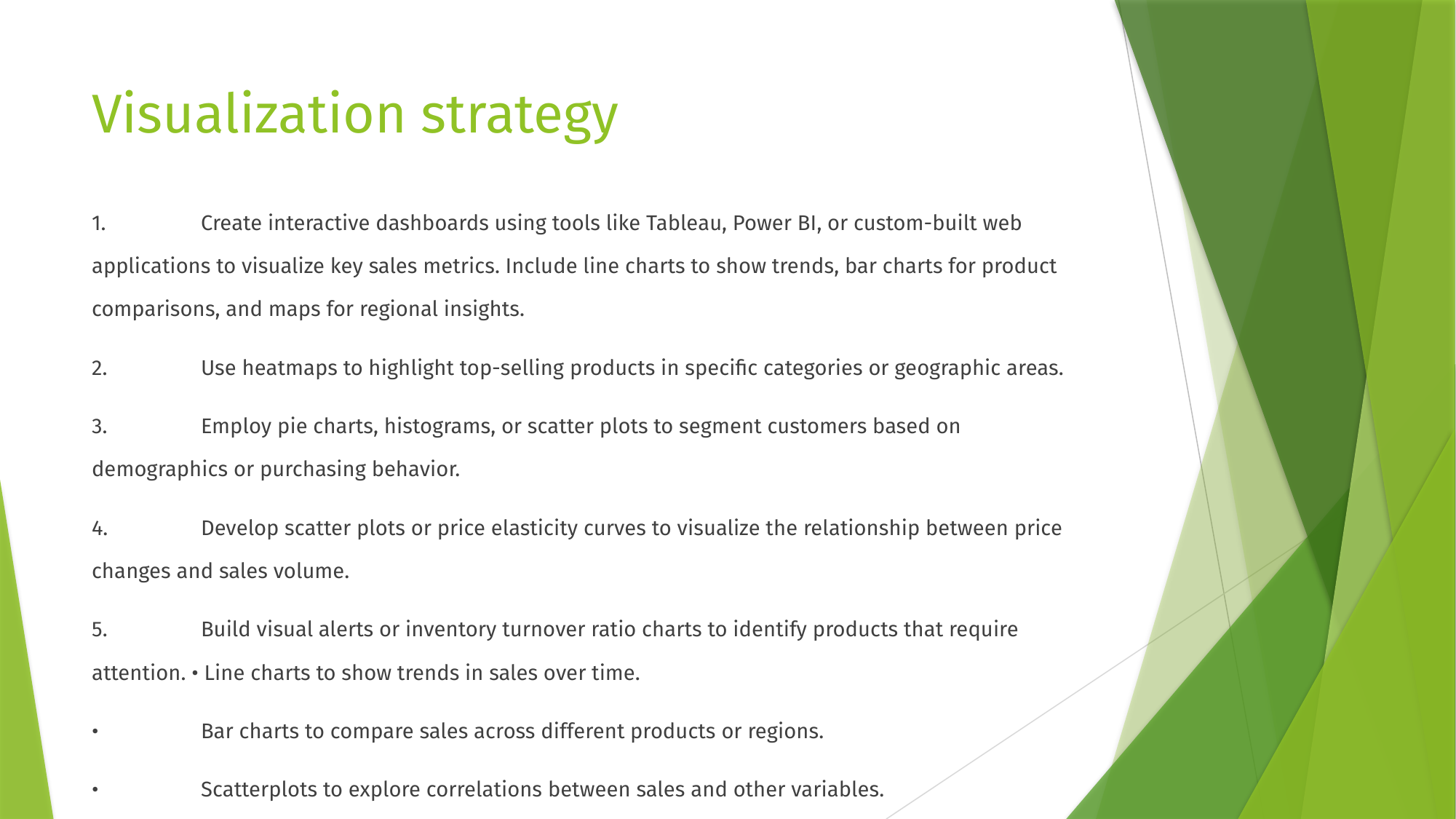

# Visualization strategy
1.	Create interactive dashboards using tools like Tableau, Power BI, or custom-built web applications to visualize key sales metrics. Include line charts to show trends, bar charts for product comparisons, and maps for regional insights.
2.	Use heatmaps to highlight top-selling products in specific categories or geographic areas.
3.	Employ pie charts, histograms, or scatter plots to segment customers based on demographics or purchasing behavior.
4.	Develop scatter plots or price elasticity curves to visualize the relationship between price changes and sales volume.
5.	Build visual alerts or inventory turnover ratio charts to identify products that require attention. • Line charts to show trends in sales over time.
•	Bar charts to compare sales across different products or regions.
•	Scatterplots to explore correlations between sales and other variables.